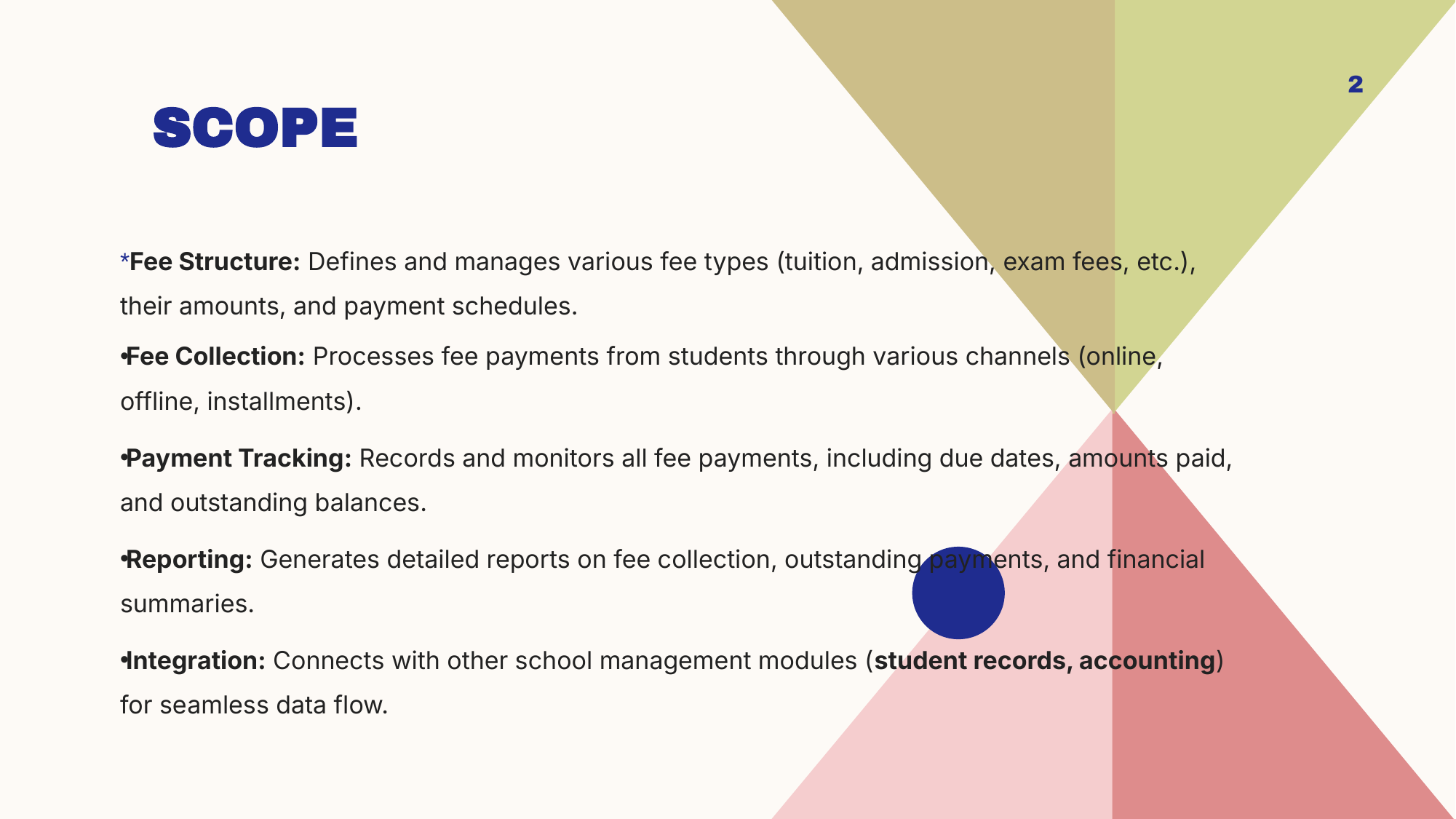

2
# SCOPE
*Fee Structure: Defines and manages various fee types (tuition, admission, exam fees, etc.), their amounts, and payment schedules.
Fee Collection: Processes fee payments from students through various channels (online, offline, installments).
Payment Tracking: Records and monitors all fee payments, including due dates, amounts paid, and outstanding balances.
Reporting: Generates detailed reports on fee collection, outstanding payments, and financial summaries.
Integration: Connects with other school management modules (student records, accounting) for seamless data flow.